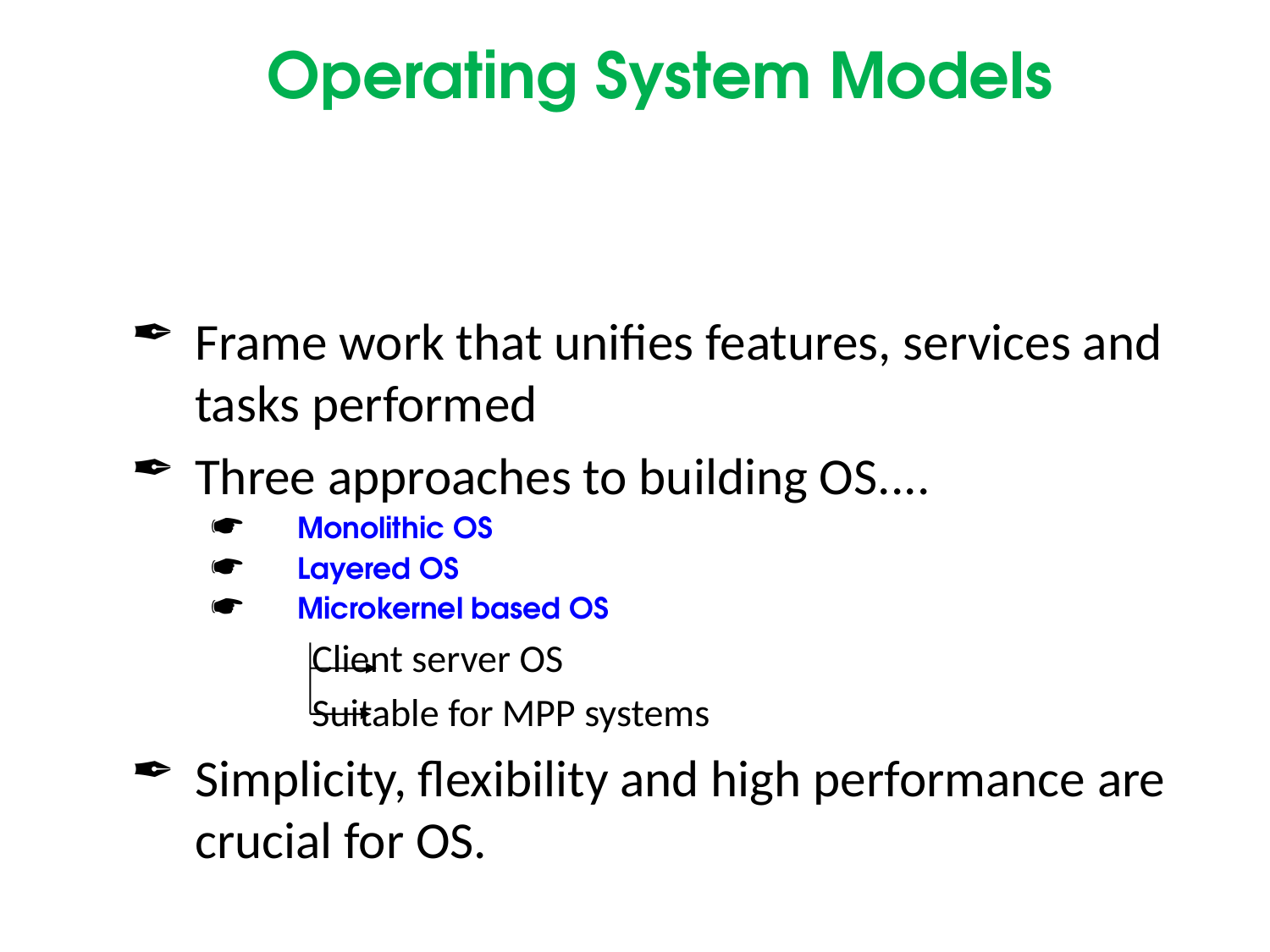

Operating System Models
Frame work that unifies features, services and tasks performed
Three approaches to building OS....
Monolithic OS
Layered OS
Microkernel based OS
		       	Client server OS
		       	Suitable for MPP systems
Simplicity, flexibility and high performance are crucial for OS.